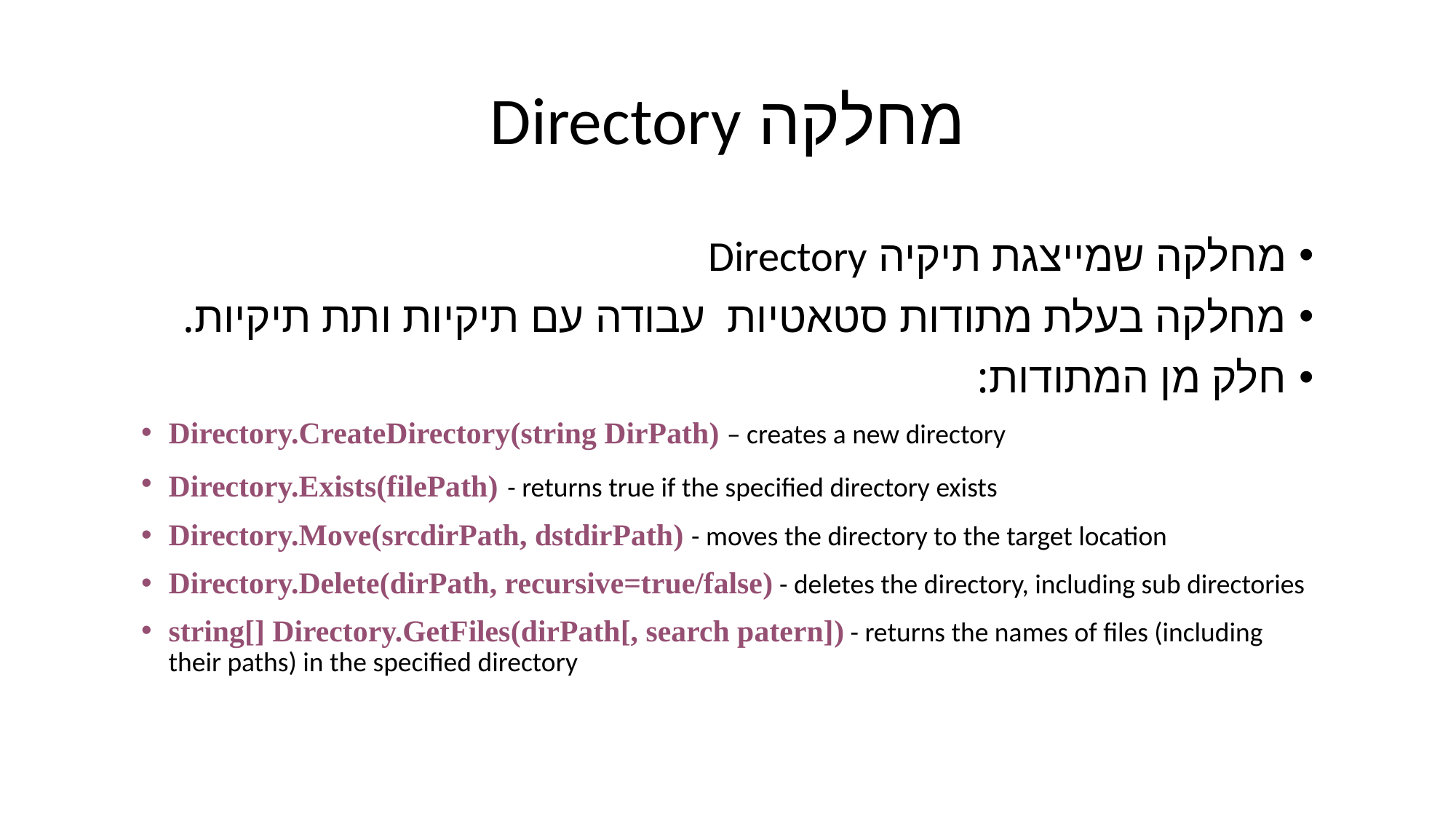

# מחלקה Directory
מחלקה שמייצגת תיקיה Directory
מחלקה בעלת מתודות סטאטיות  עבודה עם תיקיות ותת תיקיות.
חלק מן המתודות:
Directory.CreateDirectory(string DirPath) – creates a new directory
Directory.Exists(filePath) - returns true if the specified directory exists
Directory.Move(srcdirPath, dstdirPath) - moves the directory to the target location
Directory.Delete(dirPath, recursive=true/false) - deletes the directory, including sub directories
string[] Directory.GetFiles(dirPath[, search patern]) - returns the names of files (including their paths) in the specified directory